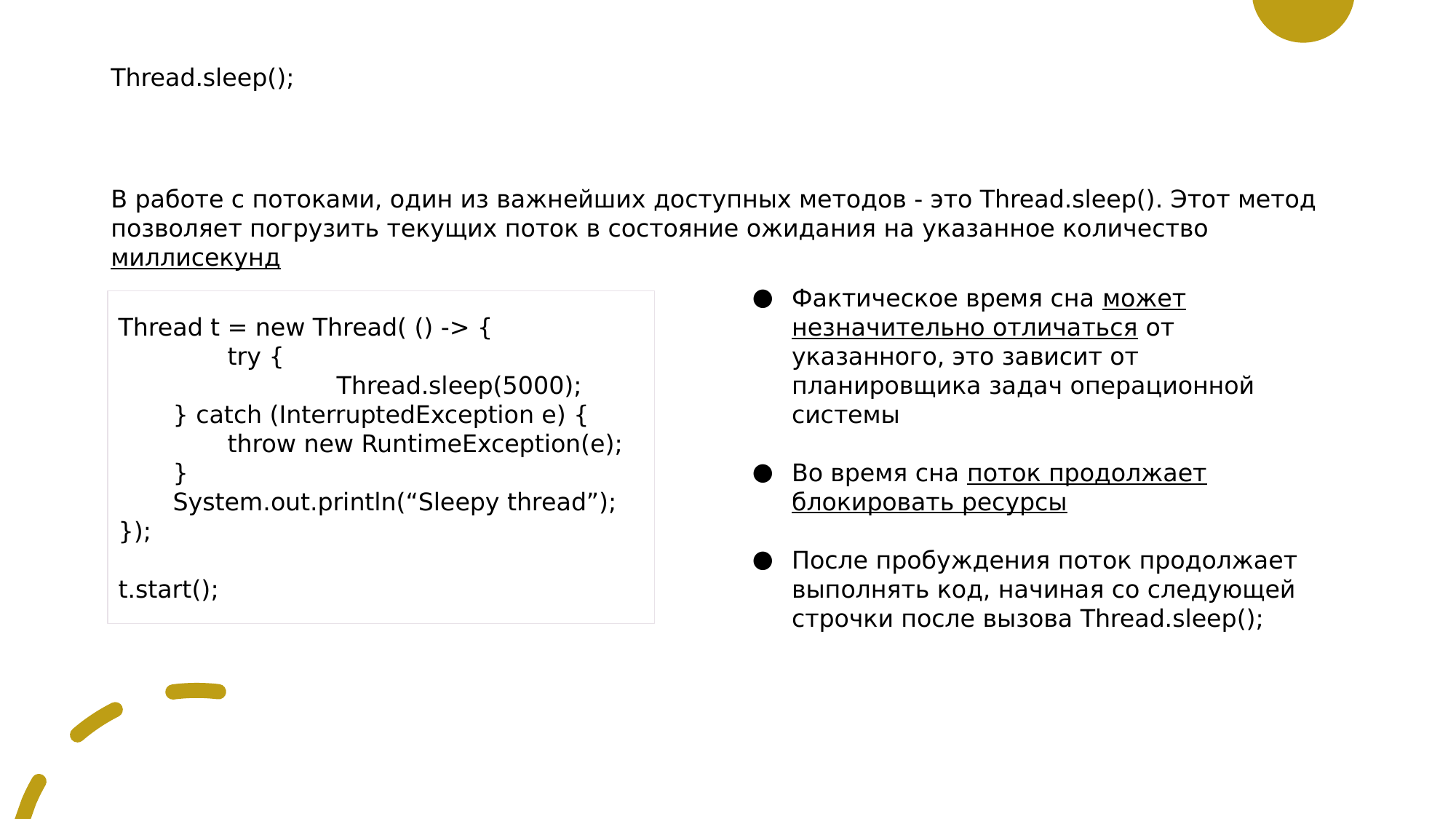

# Thread.sleep();
В работе с потоками, один из важнейших доступных методов - это Thread.sleep(). Этот метод позволяет погрузить текущих поток в состояние ожидания на указанное количество миллисекунд
Thread t = new Thread( () -> {
	try {
		Thread.sleep(5000);
} catch (InterruptedException e) {
	throw new RuntimeException(e);
}
System.out.println(“Sleepy thread”);
});

t.start();
Фактическое время сна может незначительно отличаться от указанного, это зависит от планировщика задач операционной системы

Во время сна поток продолжает блокировать ресурсы

После пробуждения поток продолжает выполнять код, начиная со следующей строчки после вызова Thread.sleep();